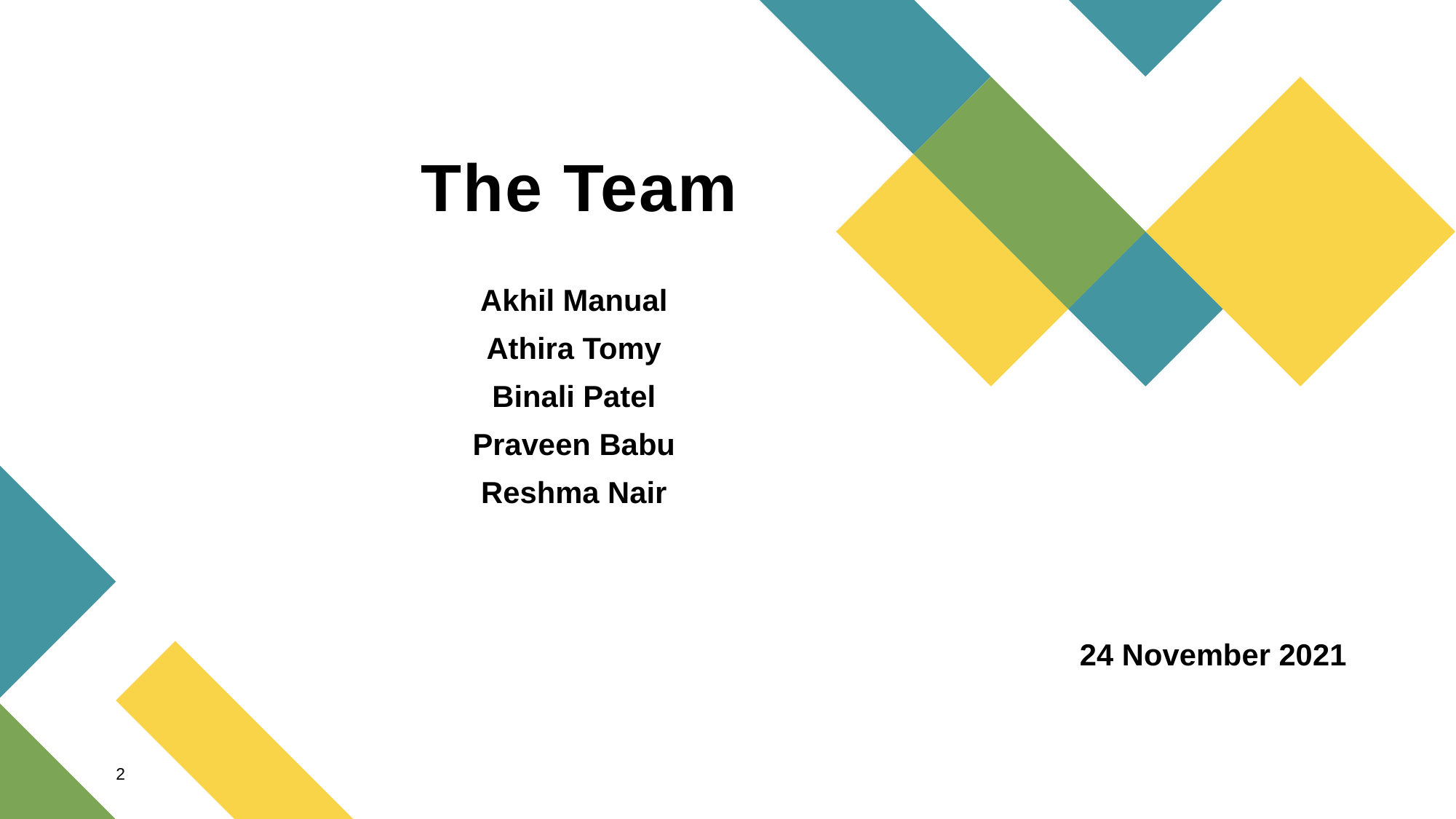

# The Team
Akhil Manual
Athira Tomy
Binali Patel
Praveen Babu
Reshma Nair
24 November 2021
2